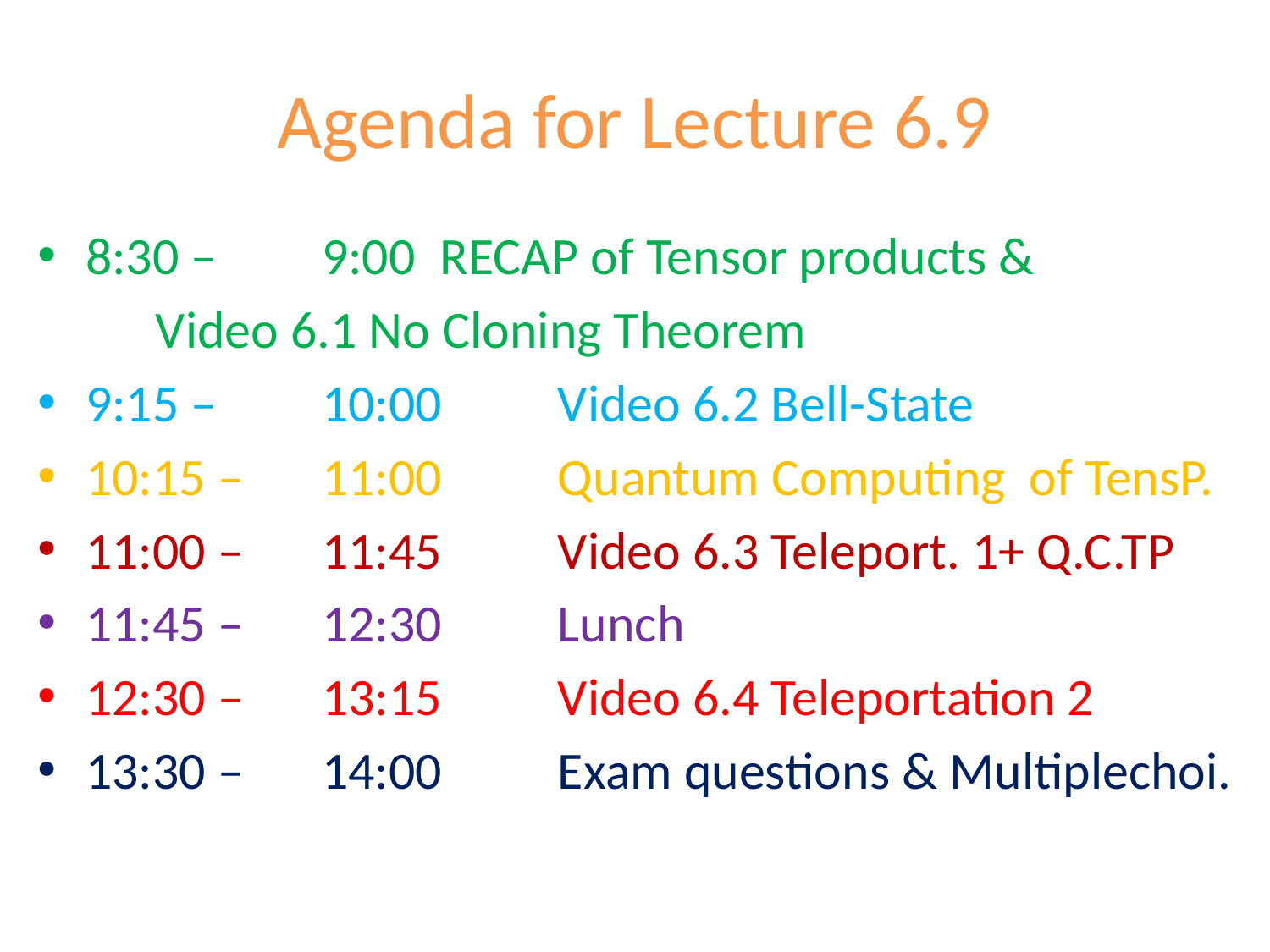

# Agenda for Lecture 6.9
8:30 – 	9:00 		RECAP of Tensor products &
				Video 6.1 No Cloning Theorem
9:15 – 	10:00		Video 6.2 Bell-State
10:15 – 	11:00 	Quantum Computing  of TensP.
11:00 – 	11:45 	Video 6.3 Teleport. 1+ Q.C.TP
11:45 – 	12:30		Lunch
12:30 – 	13:15  	Video 6.4 Teleportation 2
13:30 – 	14:00		Exam questions & Multiplechoi.